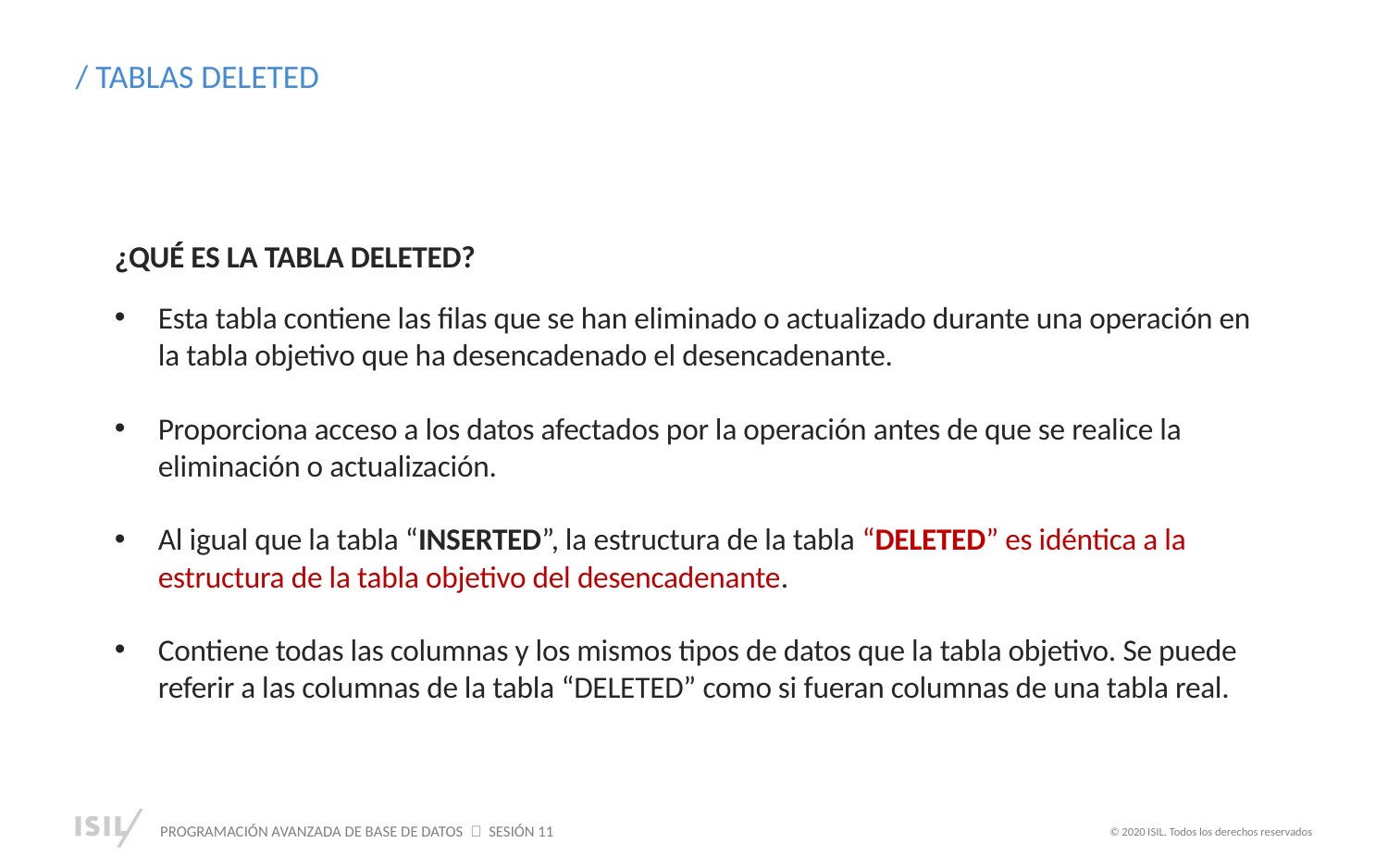

/ TABLAS DELETED
¿QUÉ ES LA TABLA DELETED?
Esta tabla contiene las filas que se han eliminado o actualizado durante una operación en la tabla objetivo que ha desencadenado el desencadenante.

Proporciona acceso a los datos afectados por la operación antes de que se realice la eliminación o actualización.

Al igual que la tabla “INSERTED”, la estructura de la tabla “DELETED” es idéntica a la estructura de la tabla objetivo del desencadenante.

Contiene todas las columnas y los mismos tipos de datos que la tabla objetivo. Se puede referir a las columnas de la tabla “DELETED” como si fueran columnas de una tabla real.